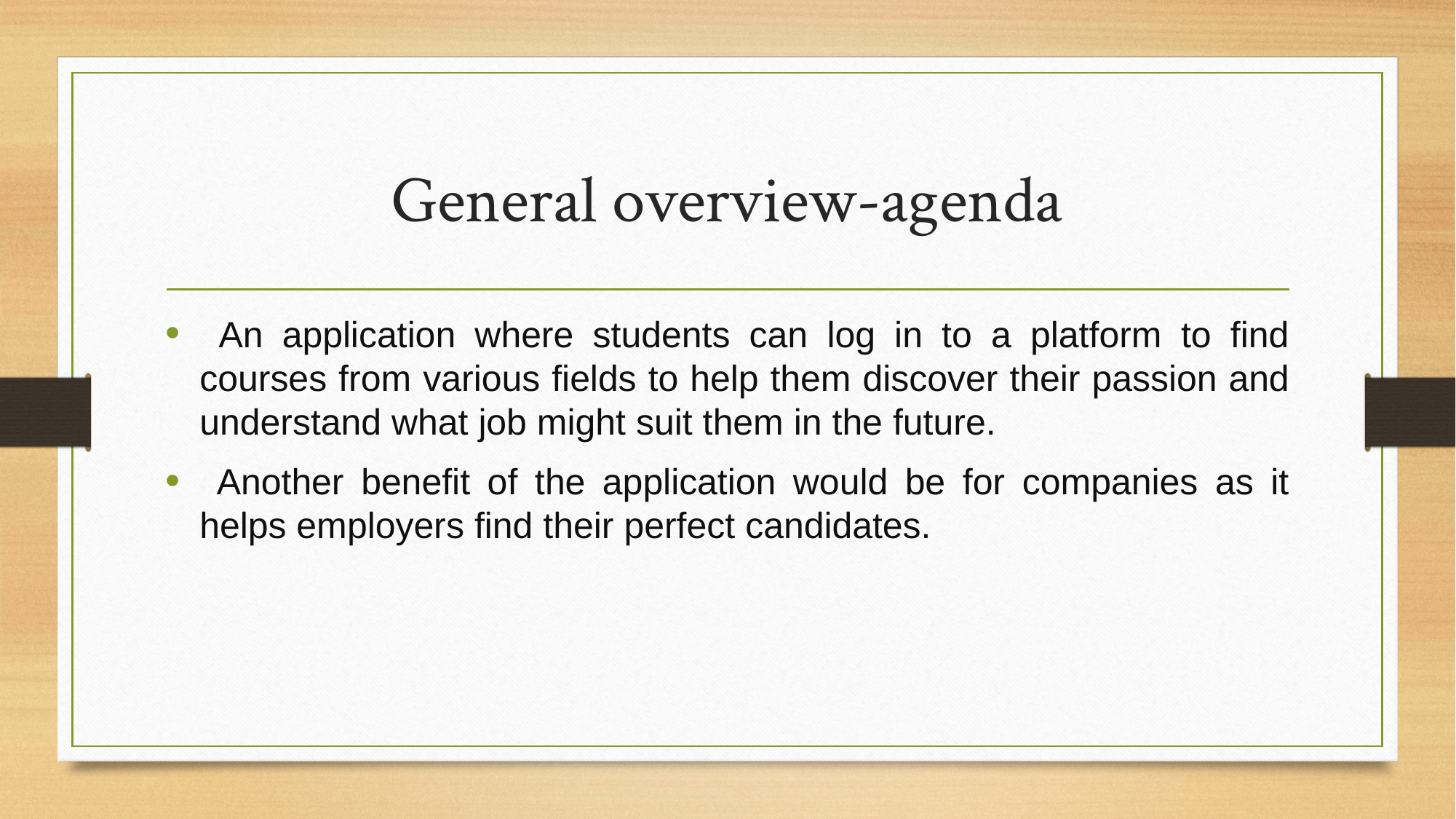

# General overview-agenda
 An application where students can log in to a platform to find courses from various fields to help them discover their passion and understand what job might suit them in the future.
 Another benefit of the application would be for companies as it helps employers find their perfect candidates.